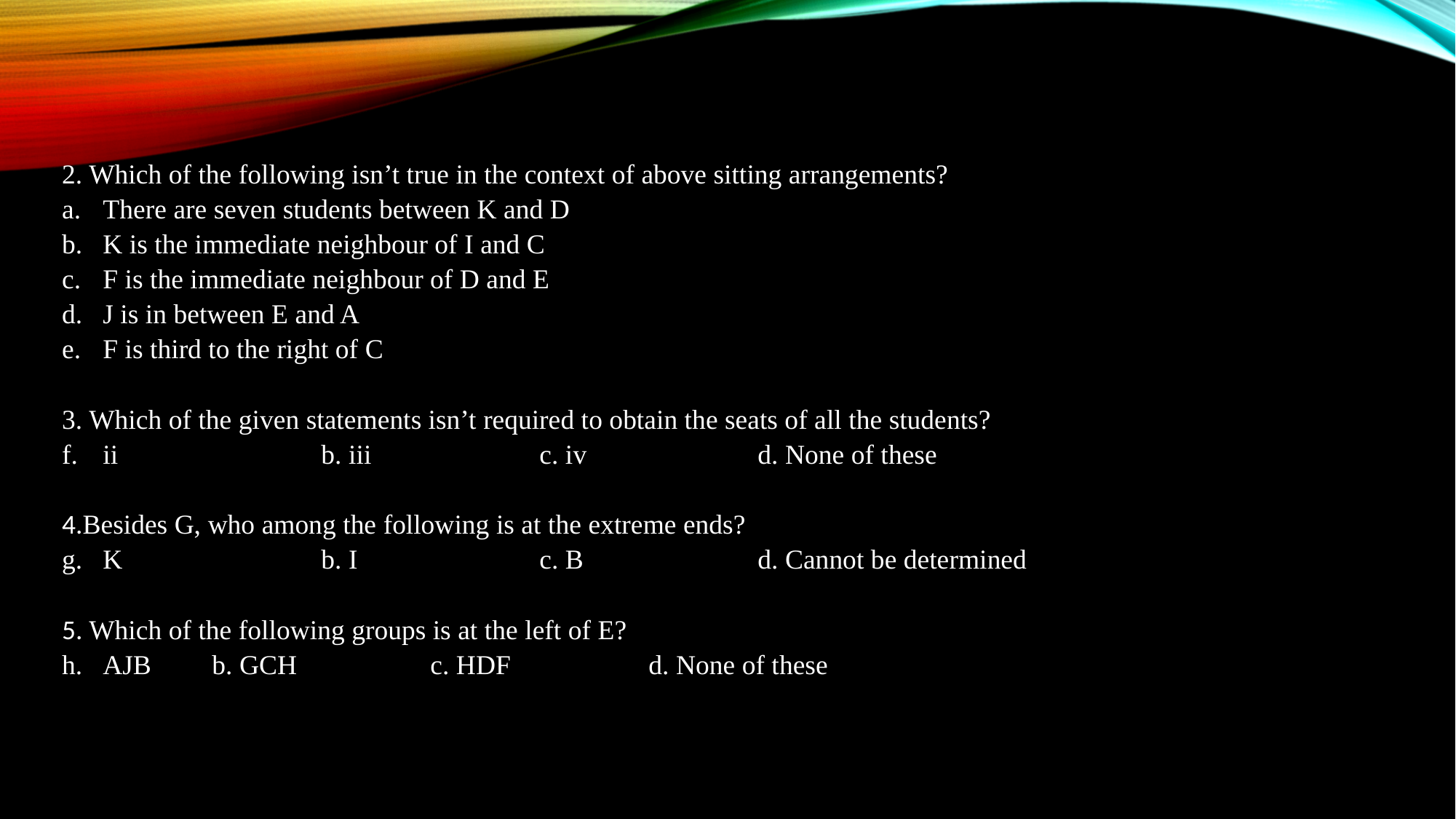

2. Which of the following isn’t true in the context of above sitting arrangements?
There are seven students between K and D
K is the immediate neighbour of I and C
F is the immediate neighbour of D and E
J is in between E and A
F is third to the right of C

3. Which of the given statements isn’t required to obtain the seats of all the students?
ii		b. iii		c. iv		d. None of these

4.Besides G, who among the following is at the extreme ends?
K		b. I		c. B		d. Cannot be determined

5. Which of the following groups is at the left of E?
AJB	b. GCH		c. HDF		d. None of these